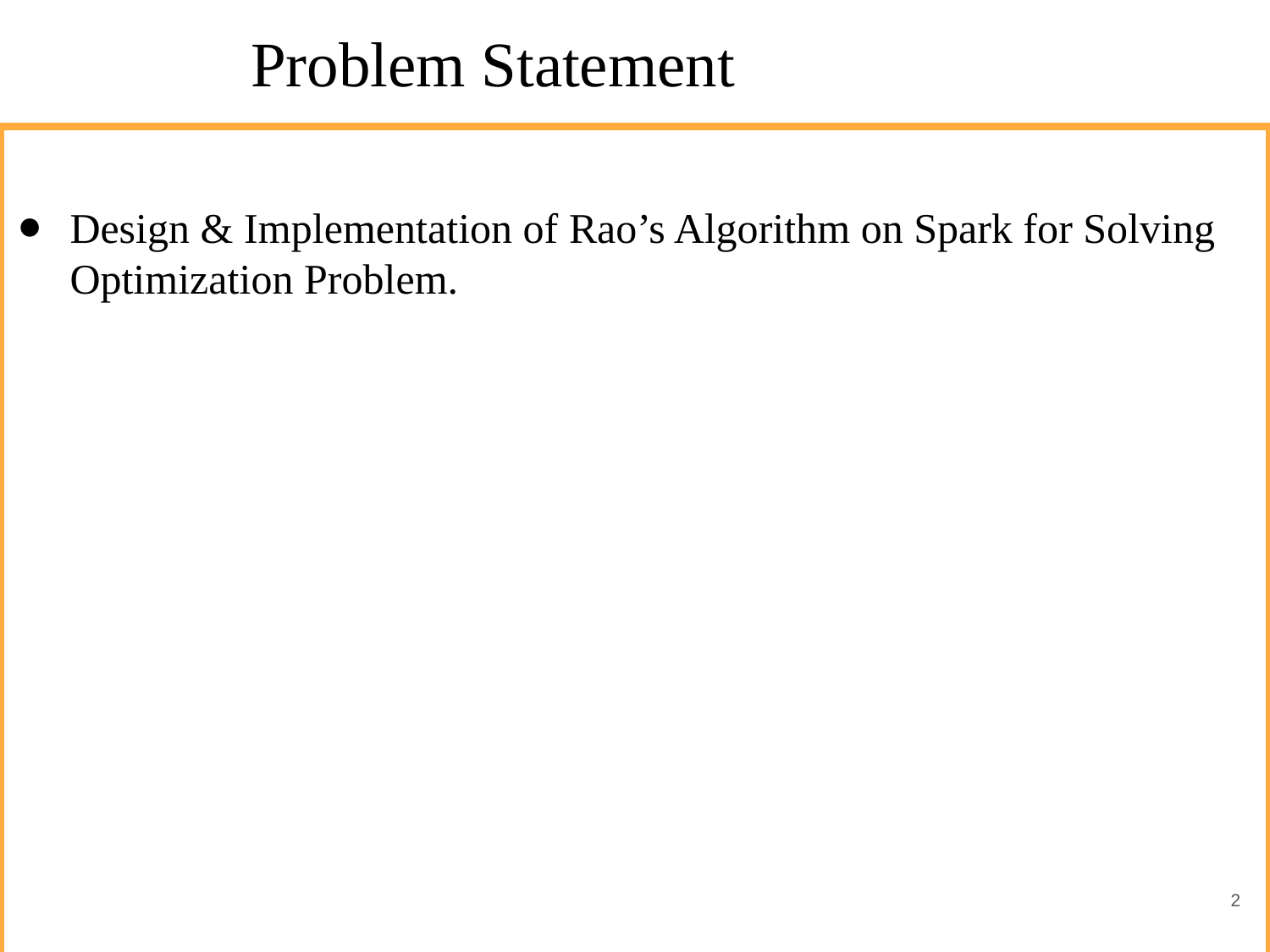

Problem Statement

Design & Implementation of Rao’s Algorithm on Spark for Solving Optimization Problem.
2